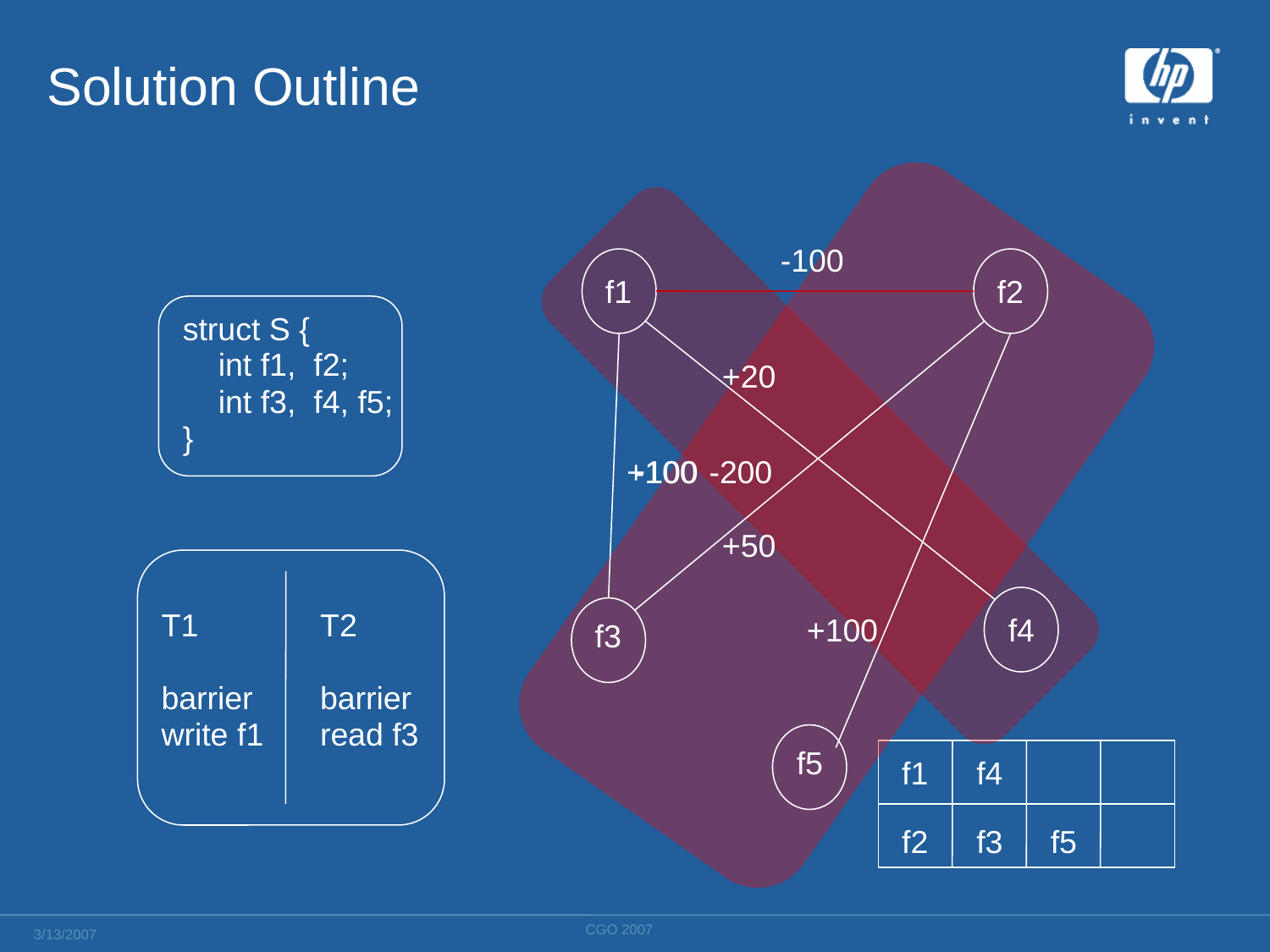

# Solution Outline

-100

f2
f1

struct S {
    int f1,  f2;
    int f3,  f4, f5;
}
+20
+100
-100
 -200
+50

T1

barrier
write f1
T2

barrier
read f3

f4

f3
+100

f5

f1
f4

f2
f3
f5
CGO 2007
3/13/2007